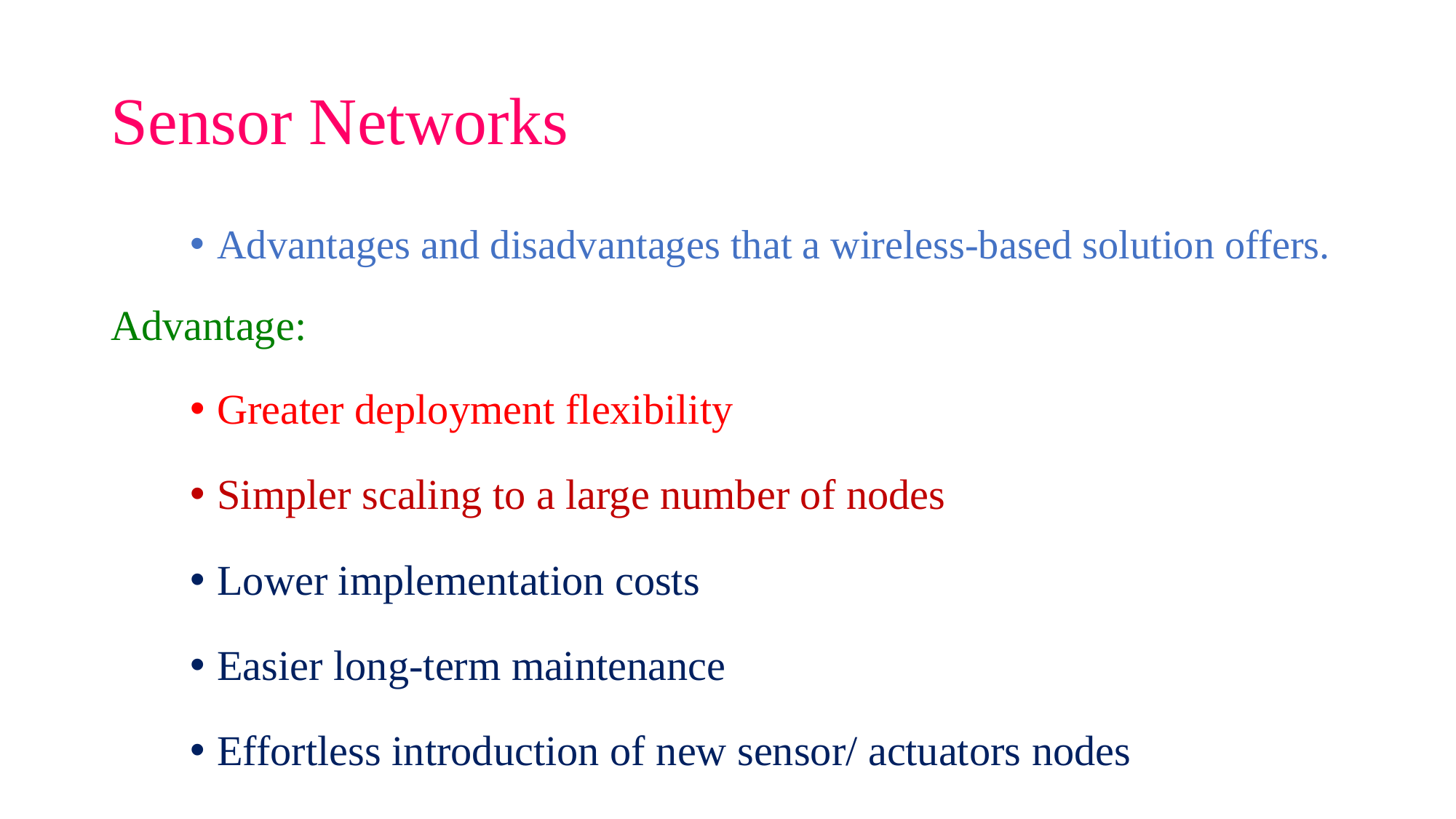

# Sensor Networks
Advantages and disadvantages that a wireless-based solution offers.
Advantage:
Greater deployment flexibility
Simpler scaling to a large number of nodes
Lower implementation costs
Easier long-term maintenance
Effortless introduction of new sensor/ actuators nodes